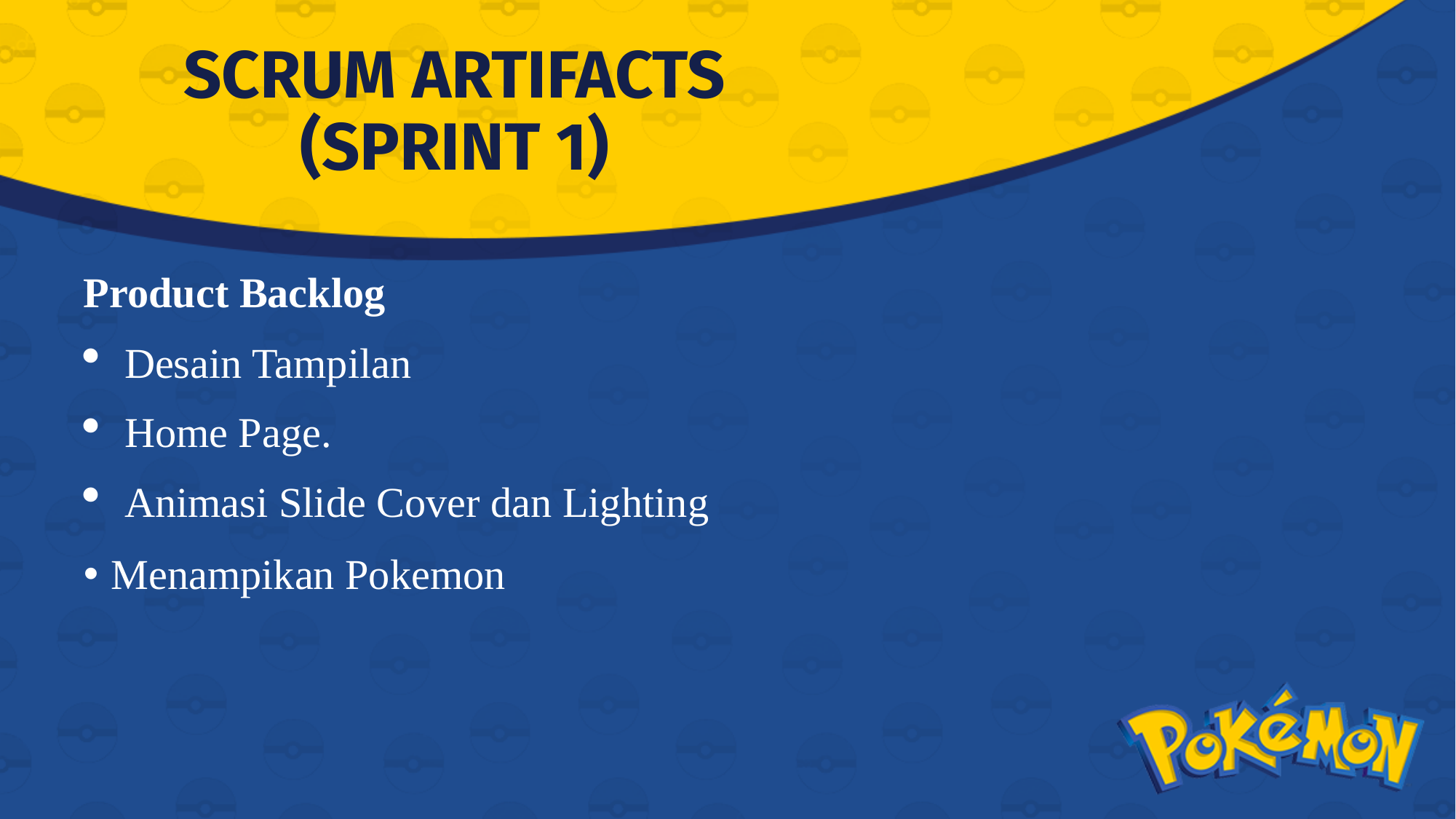

# SCRUM ARTIFACTS (SPRINT 1)
Product Backlog
Desain Tampilan
Home Page.
Animasi Slide Cover dan Lighting
Menampikan Pokemon